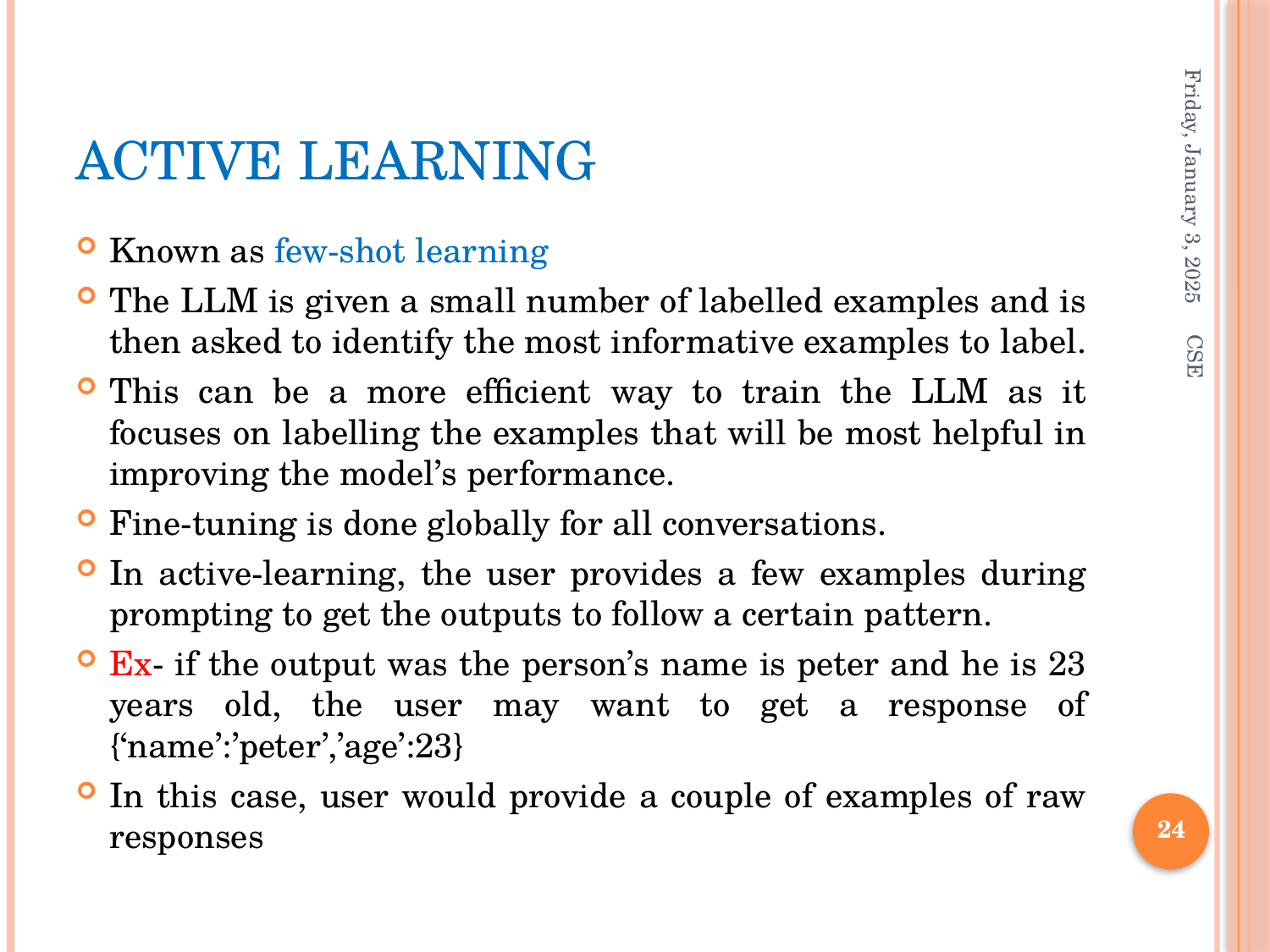

# Active learning
Friday, January 3, 2025
Known as few-shot learning
The LLM is given a small number of labelled examples and is then asked to identify the most informative examples to label.
This can be a more efficient way to train the LLM as it focuses on labelling the examples that will be most helpful in improving the model’s performance.
Fine-tuning is done globally for all conversations.
In active-learning, the user provides a few examples during prompting to get the outputs to follow a certain pattern.
Ex- if the output was the person’s name is peter and he is 23 years old, the user may want to get a response of {‘name’:’peter’,’age’:23}
In this case, user would provide a couple of examples of raw responses

CSE
24